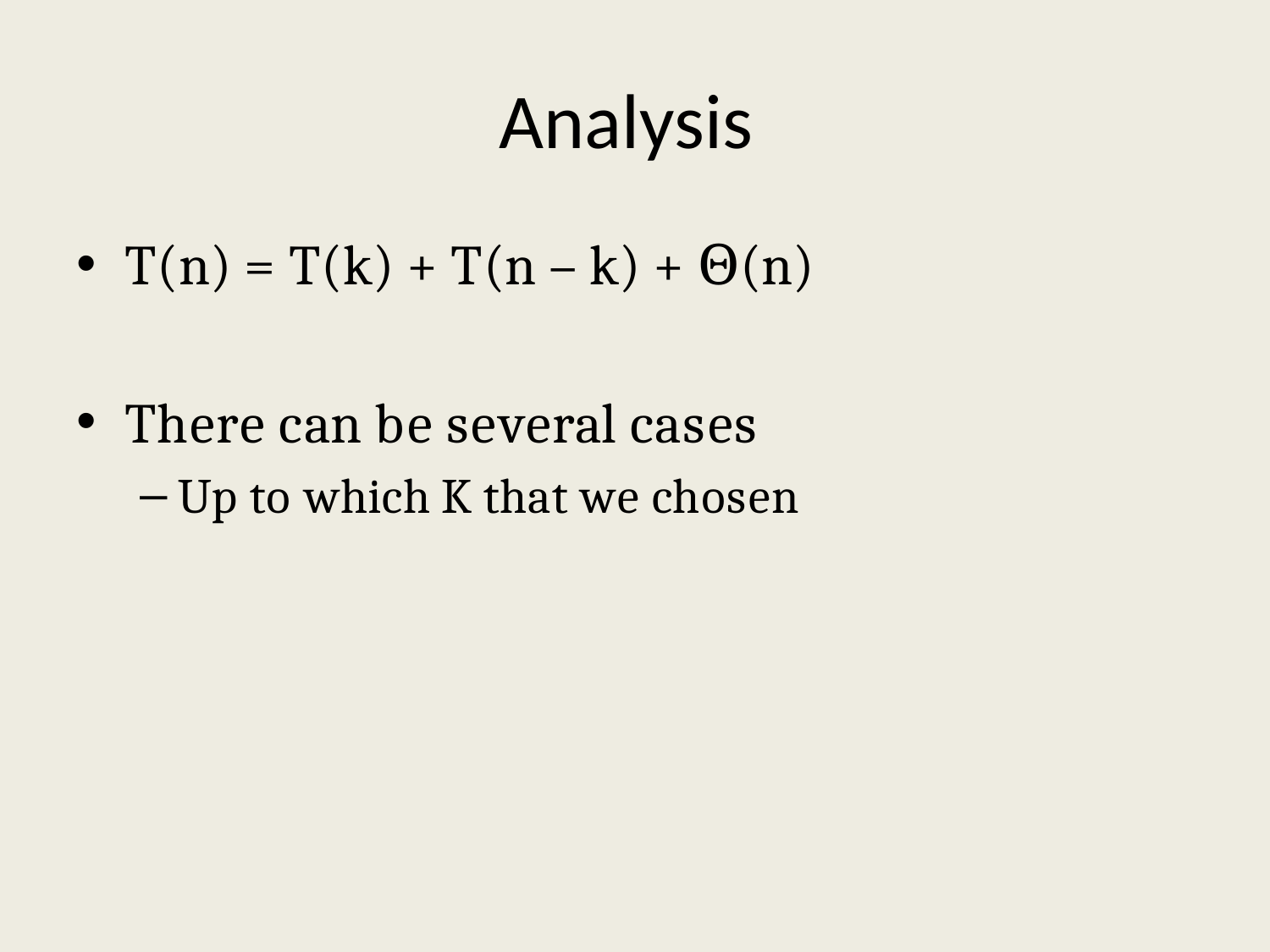

# Analysis
T(n) = T(k) + T(n – k) + Θ(n)

There can be several cases
Up to which K that we chosen